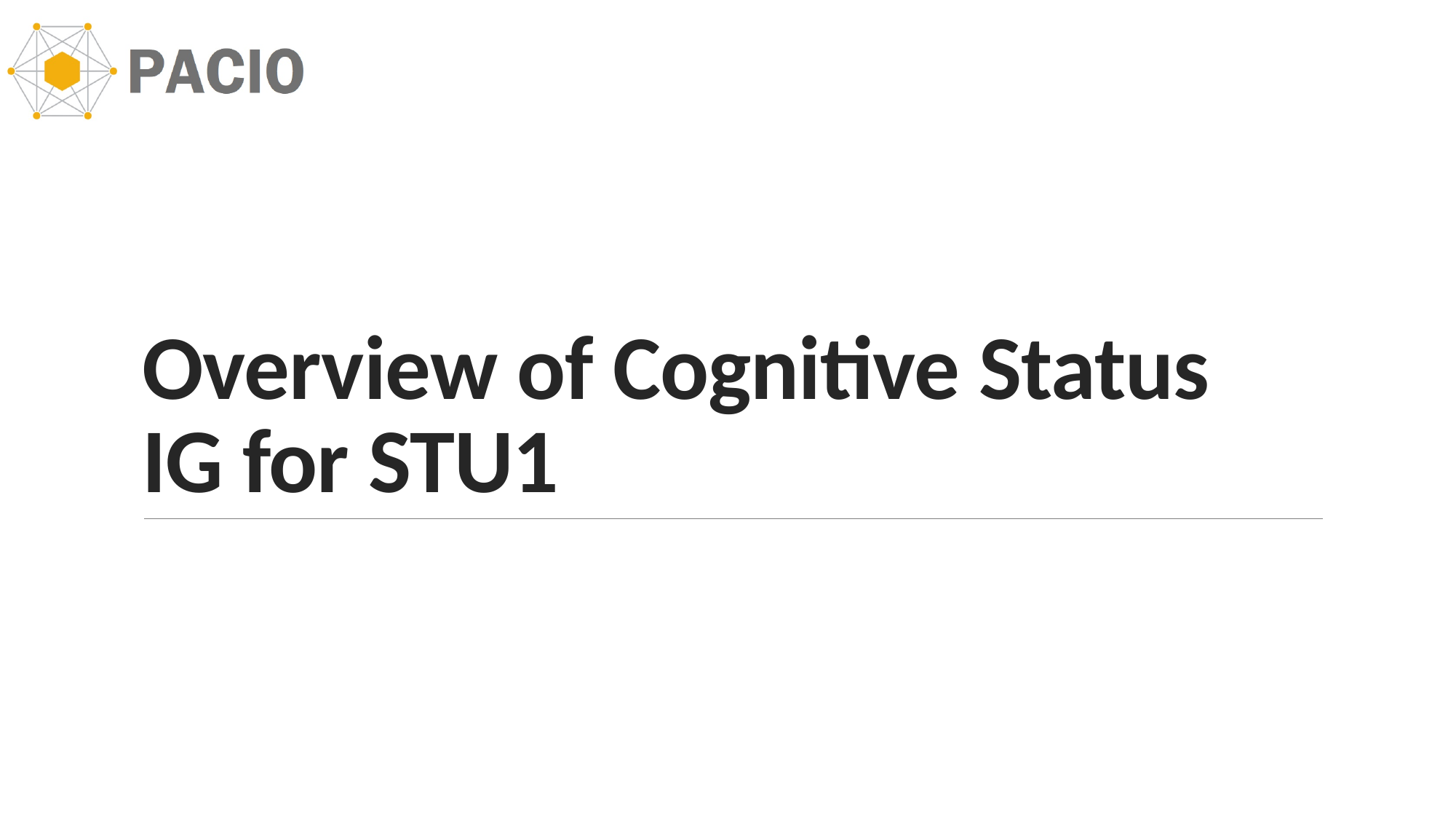

# Overview of Cognitive Status IG for STU1